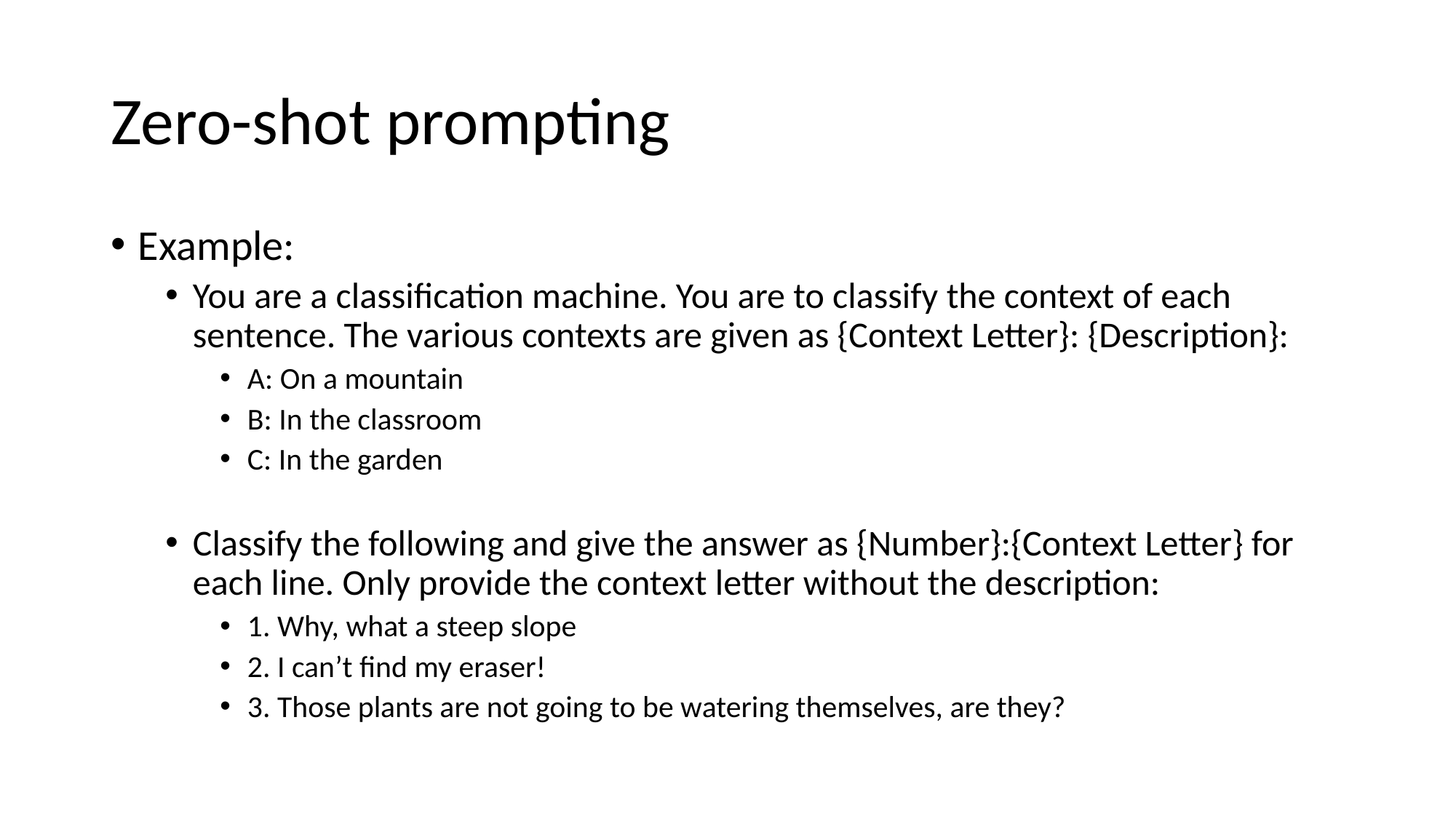

# Zero-shot prompting
Example:
You are a classification machine. You are to classify the context of each sentence. The various contexts are given as {Context Letter}: {Description}:
A: On a mountain
B: In the classroom
C: In the garden

Classify the following and give the answer as {Number}:{Context Letter} for each line. Only provide the context letter without the description:
1. Why, what a steep slope
2. I can’t find my eraser!
3. Those plants are not going to be watering themselves, are they?